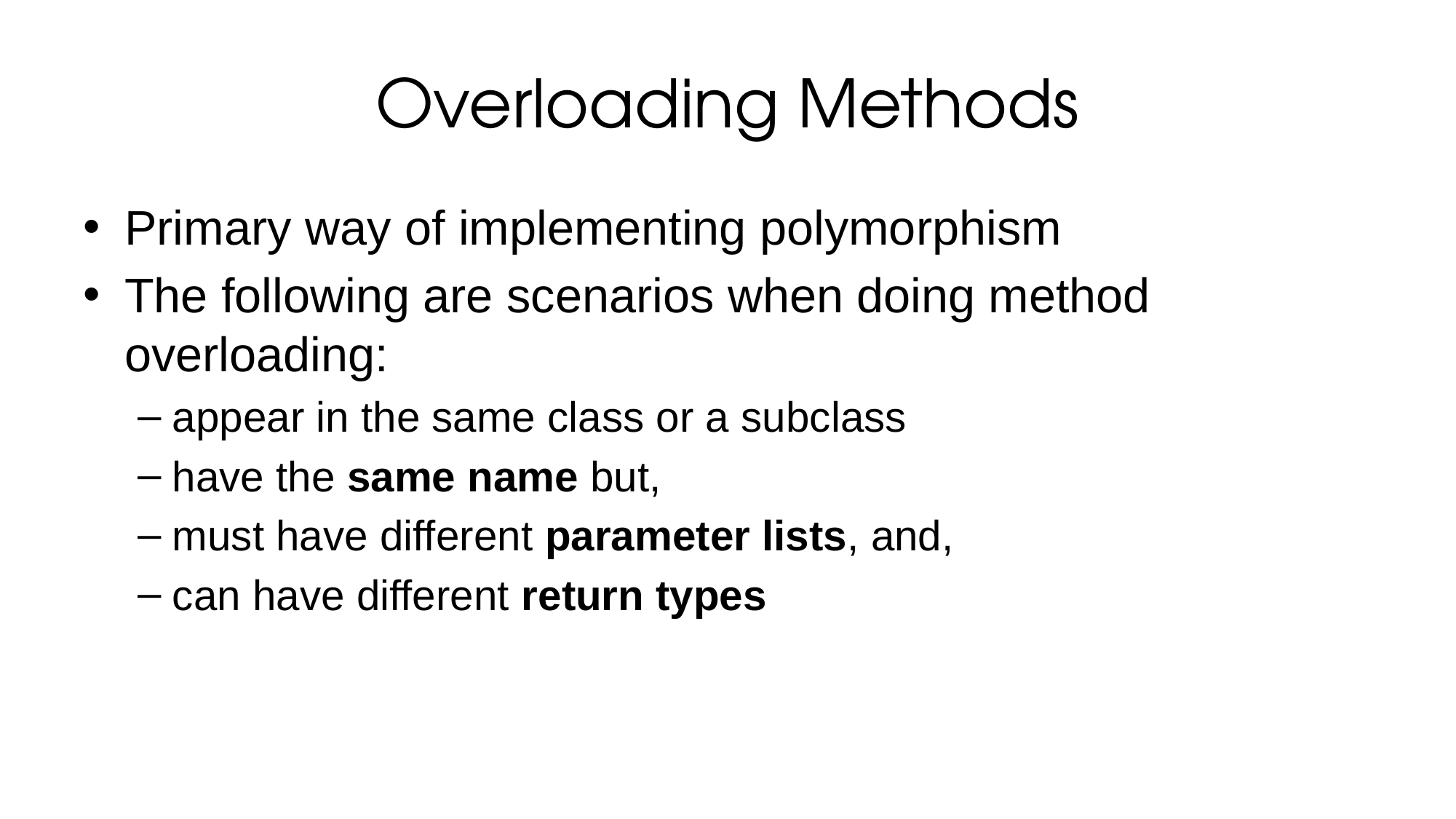

# Overloading Methods
Primary way of implementing polymorphism
The following are scenarios when doing method overloading:
appear in the same class or a subclass
have the same name but,
must have different parameter lists, and,
can have different return types